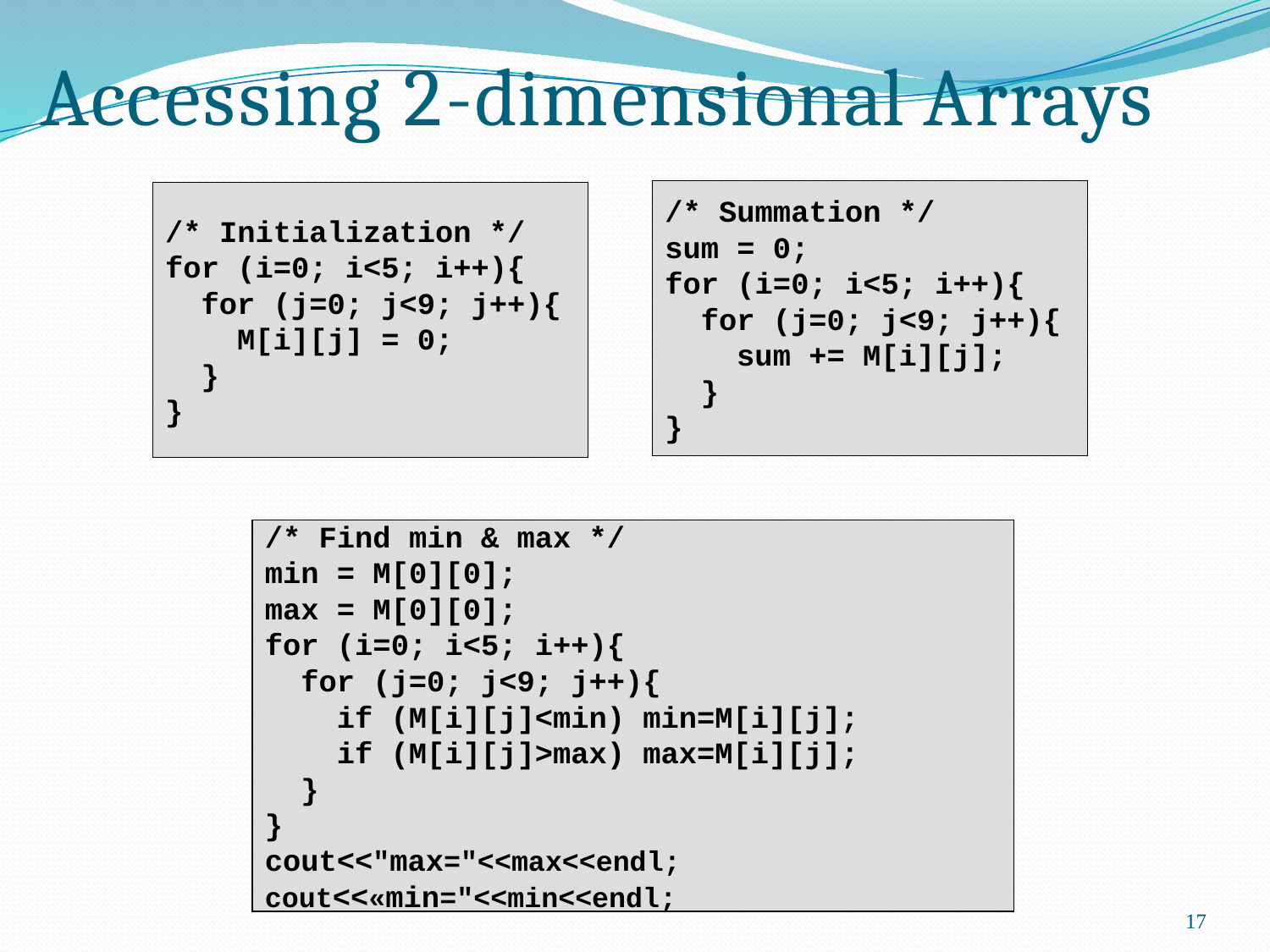

# Accessing 2-dimensional Arrays
/* Summation */
sum = 0;
for (i=0; i<5; i++){
  for (j=0; j<9; j++){
    sum += M[i][j];
  }
}
/* Initialization */
for (i=0; i<5; i++){
  for (j=0; j<9; j++){
    M[i][j] = 0;
  }
}
/* Find min & max */
min = M[0][0];
max = M[0][0];
for (i=0; i<5; i++){
  for (j=0; j<9; j++){
    if (M[i][j]<min) min=M[i][j];
    if (M[i][j]>max) max=M[i][j];
  }
}
cout<<"max="<<max<<endl;
cout<<«min="<<min<<endl;
17